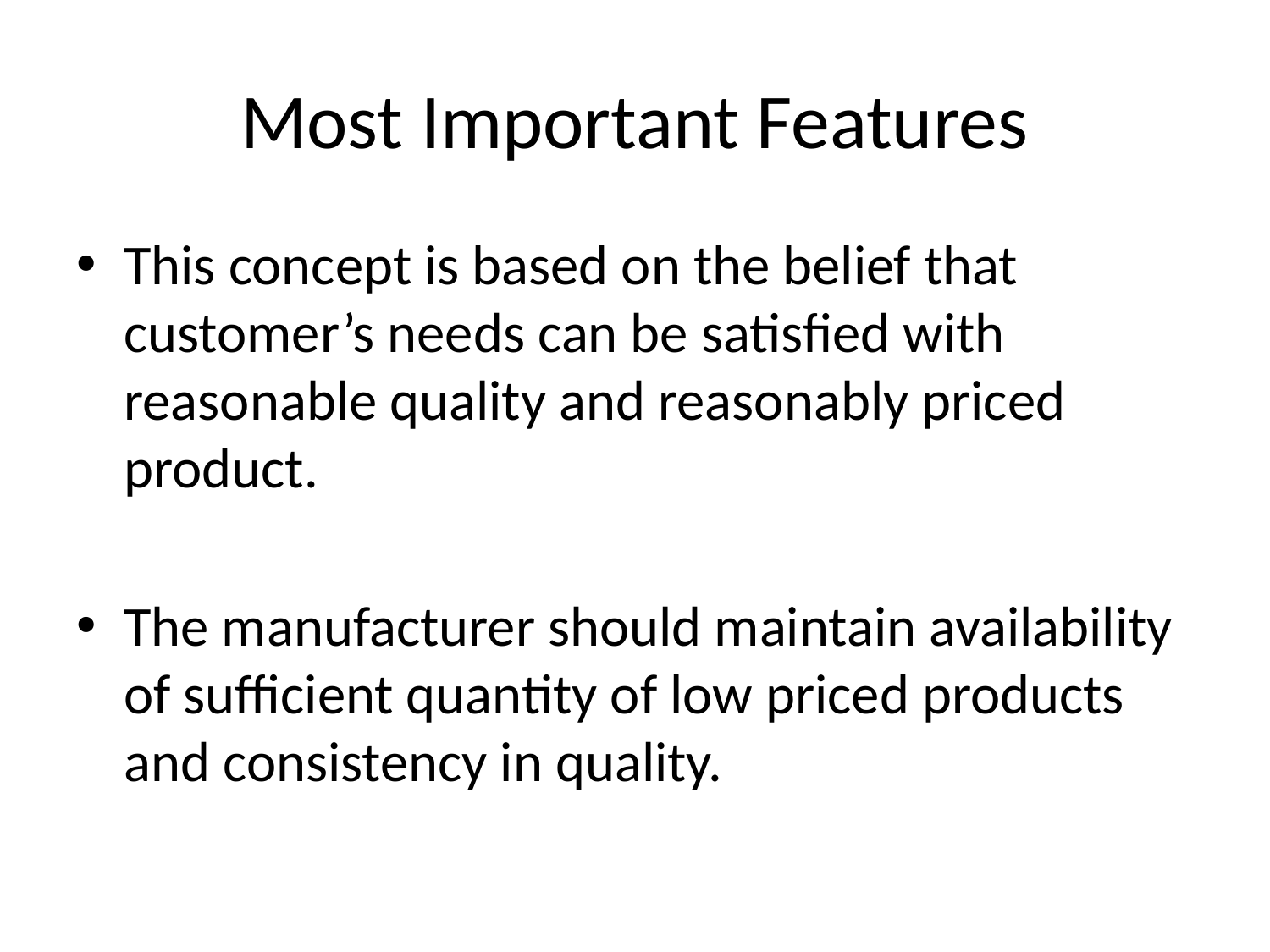

# Most Important Features
This concept is based on the belief that customer’s needs can be satisfied with reasonable quality and reasonably priced product.

The manufacturer should maintain availability of sufficient quantity of low priced products and consistency in quality.